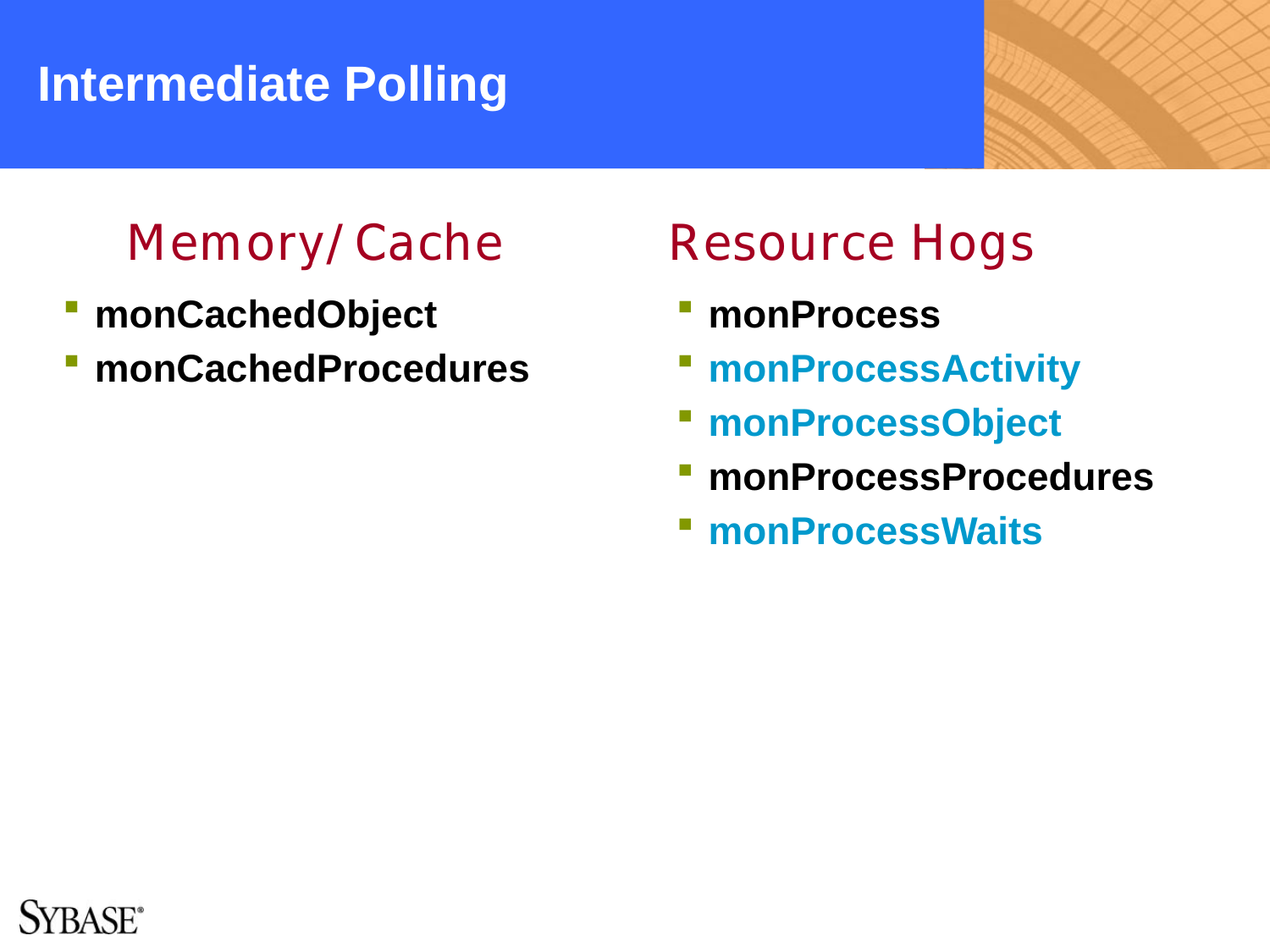

# Intermediate Polling
Memory/Cache
Resource Hogs
monCachedObject
monCachedProcedures
monProcess
monProcessActivity
monProcessObject
monProcessProcedures
monProcessWaits